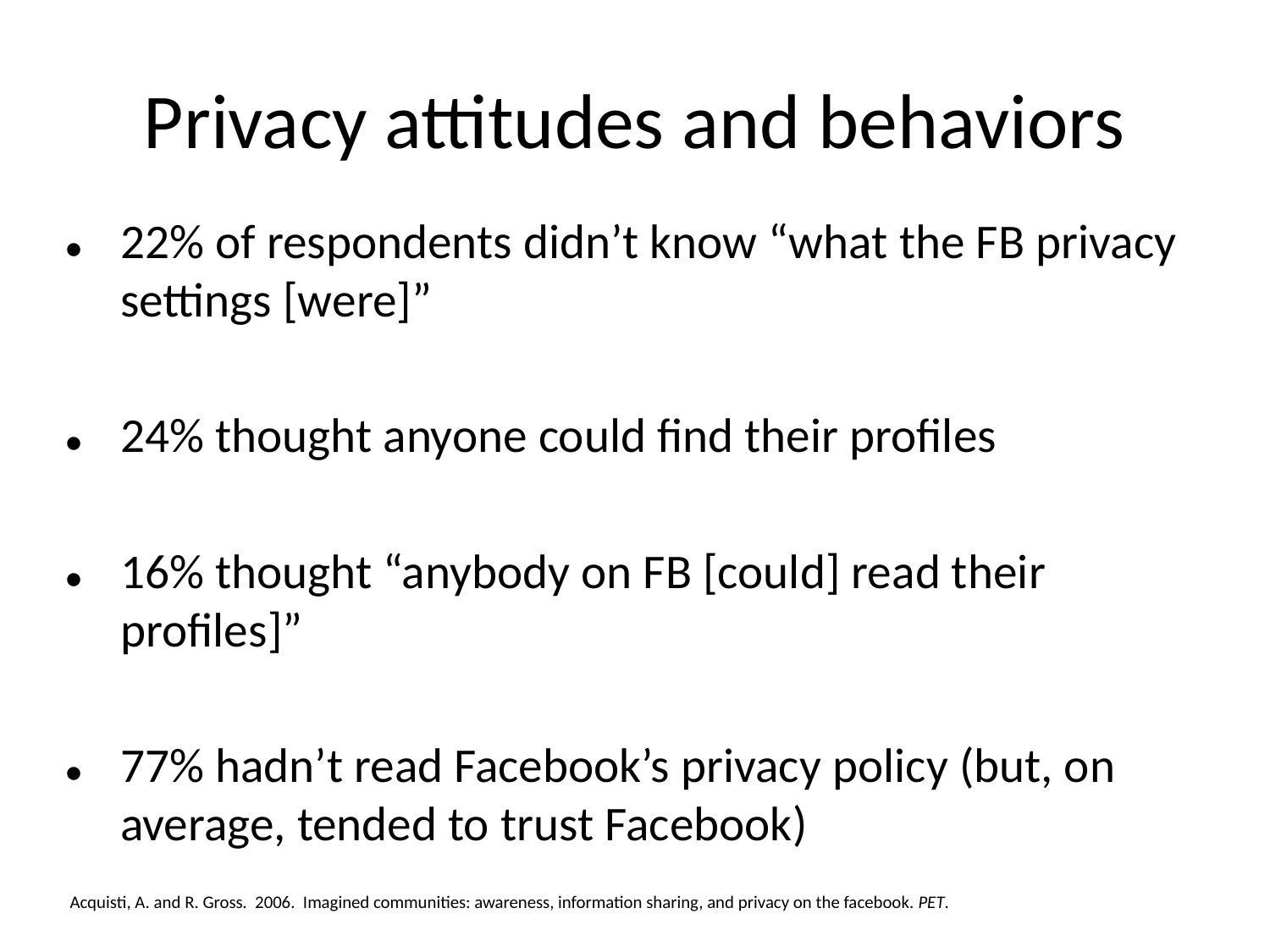

22% of respondents didn’t know “what the FB privacy settings [were]”

24% thought anyone could find their profiles

16% thought “anybody on FB [could] read their profiles]”

77% hadn’t read Facebook’s privacy policy (but, on average, tended to trust Facebook)
# Privacy attitudes and behaviors
Acquisti, A. and R. Gross.  2006.  Imagined communities: awareness, information sharing, and privacy on the facebook. PET.